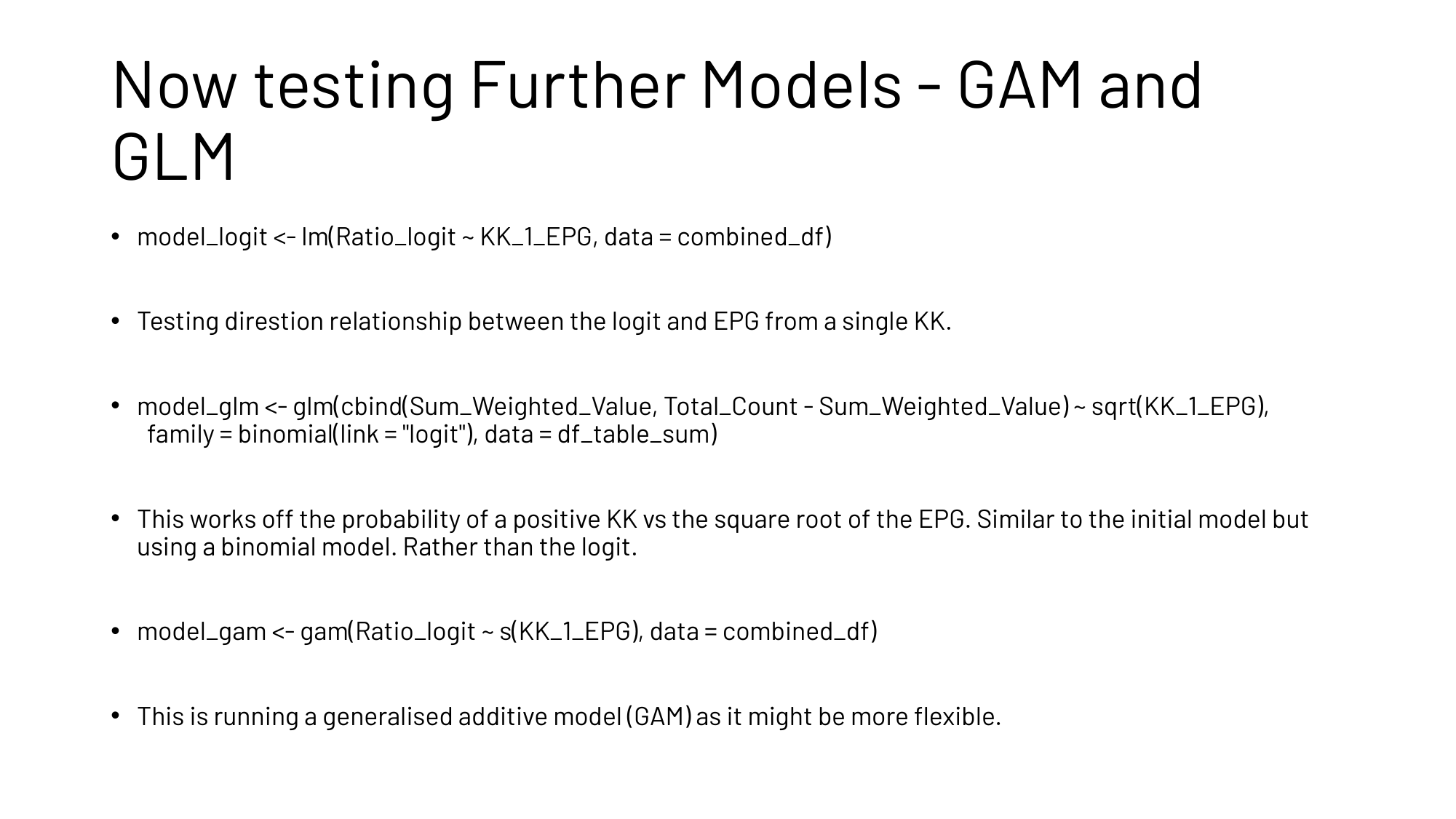

# Now testing Further Models - GAM and GLM
model_logit <- lm(Ratio_logit ~ KK_1_EPG, data = combined_df)

Testing direstion relationship between the logit and EPG from a single KK.

model_glm <- glm(cbind(Sum_Weighted_Value, Total_Count - Sum_Weighted_Value) ~ sqrt(KK_1_EPG),                 family = binomial(link = "logit"), data = df_table_sum)

This works off the probability of a positive KK vs the square root of the EPG. Similar to the initial model but using a binomial model. Rather than the logit.

model_gam <- gam(Ratio_logit ~ s(KK_1_EPG), data = combined_df)

This is running a generalised additive model (GAM) as it might be more flexible.